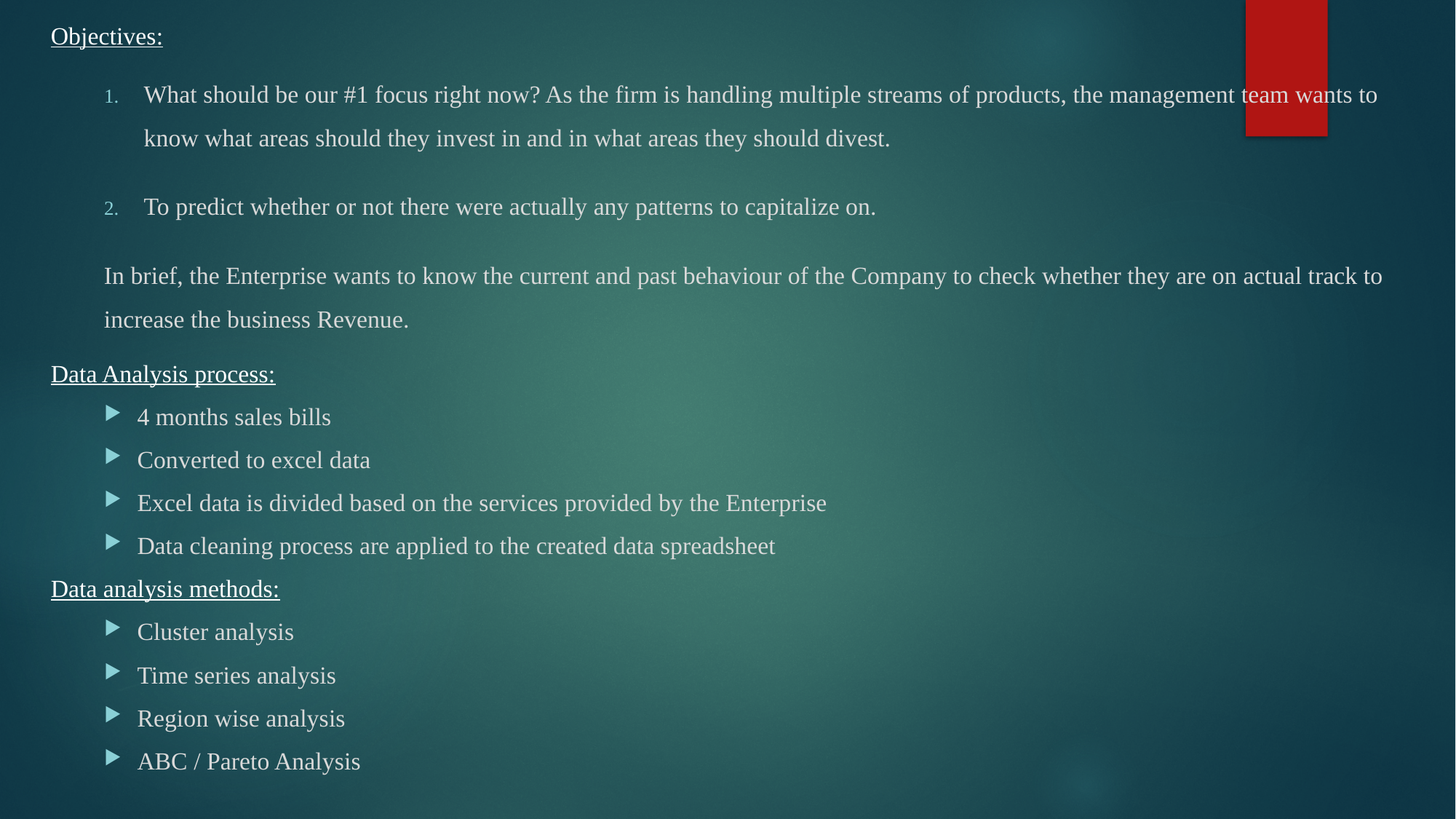

#
Objectives:
What should be our #1 focus right now? As the firm is handling multiple streams of products, the management team wants to know what areas should they invest in and in what areas they should divest.
To predict whether or not there were actually any patterns to capitalize on.
In brief, the Enterprise wants to know the current and past behaviour of the Company to check whether they are on actual track to increase the business Revenue.
Data Analysis process:
4 months sales bills
Converted to excel data
Excel data is divided based on the services provided by the Enterprise
Data cleaning process are applied to the created data spreadsheet
Data analysis methods:
Cluster analysis
Time series analysis
Region wise analysis
ABC / Pareto Analysis